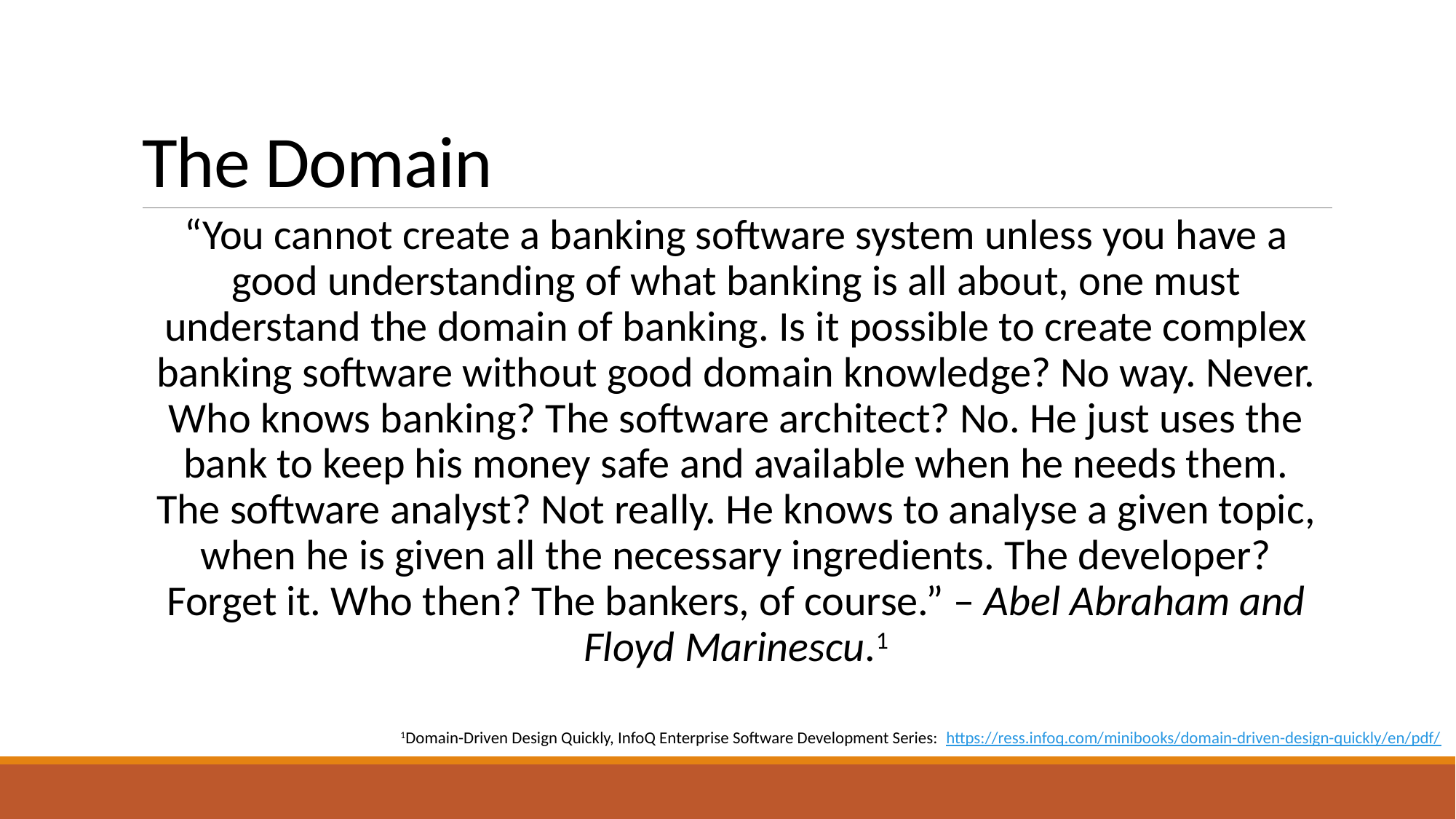

# The Domain
“You cannot create a banking software system unless you have a good understanding of what banking is all about, one must understand the domain of banking. Is it possible to create complex banking software without good domain knowledge? No way. Never. Who knows banking? The software architect? No. He just uses the bank to keep his money safe and available when he needs them. The software analyst? Not really. He knows to analyse a given topic, when he is given all the necessary ingredients. The developer? Forget it. Who then? The bankers, of course.” – Abel Abraham and Floyd Marinescu.1
1Domain-Driven Design Quickly, InfoQ Enterprise Software Development Series:  https://ress.infoq.com/minibooks/domain-driven-design-quickly/en/pdf/